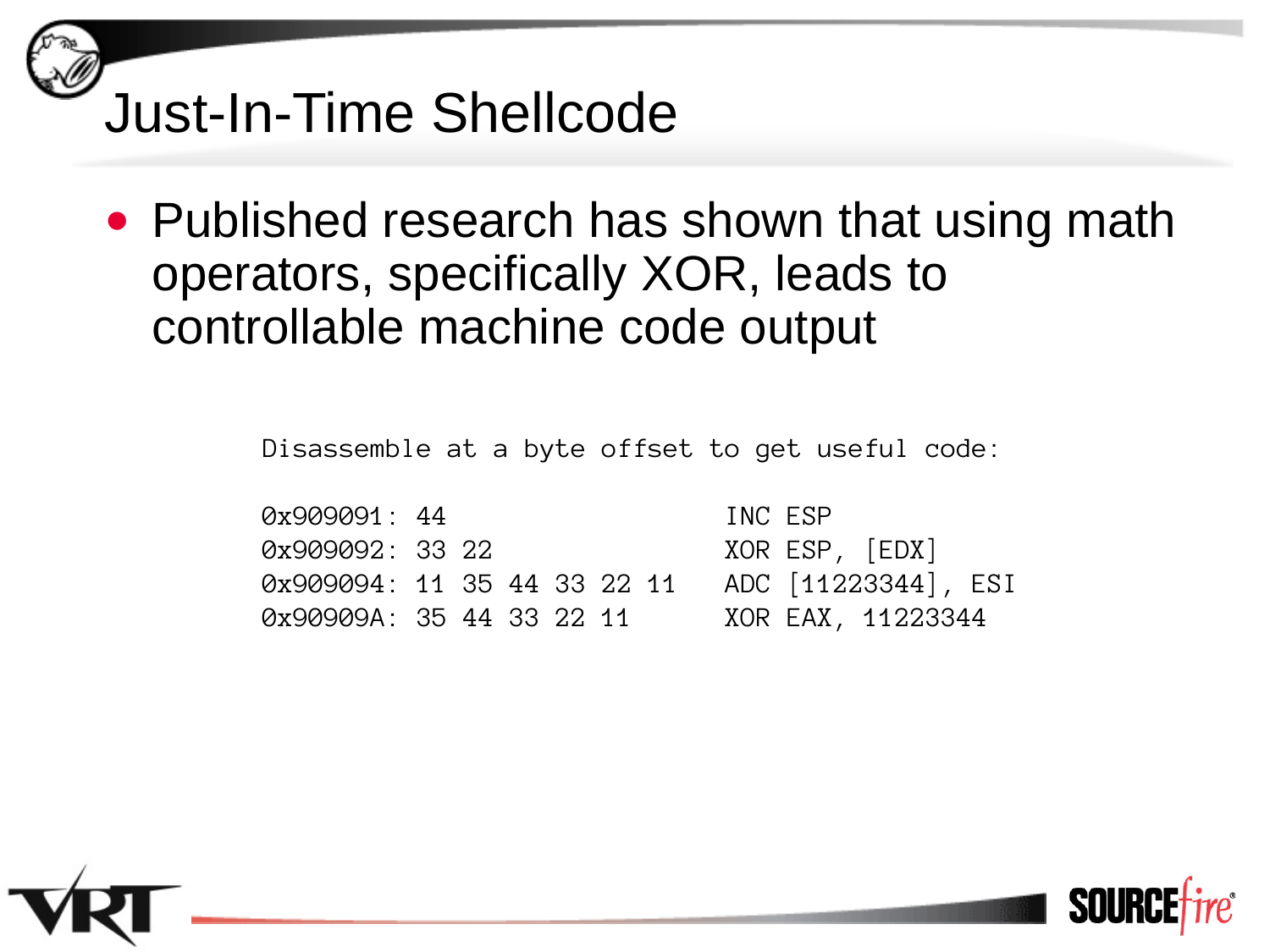

# Just-In-Time Shellcode
Published research has shown that using math operators, specifically XOR, leads to controllable machine code output
Disassemble at a byte offset to get useful code:

0x909091: 44                  INC ESP
0x909092: 33 22               XOR ESP, [EDX]
0x909094: 11 35 44 33 22 11   ADC [11223344], ESI
0x90909A: 35 44 33 22 11      XOR EAX, 11223344